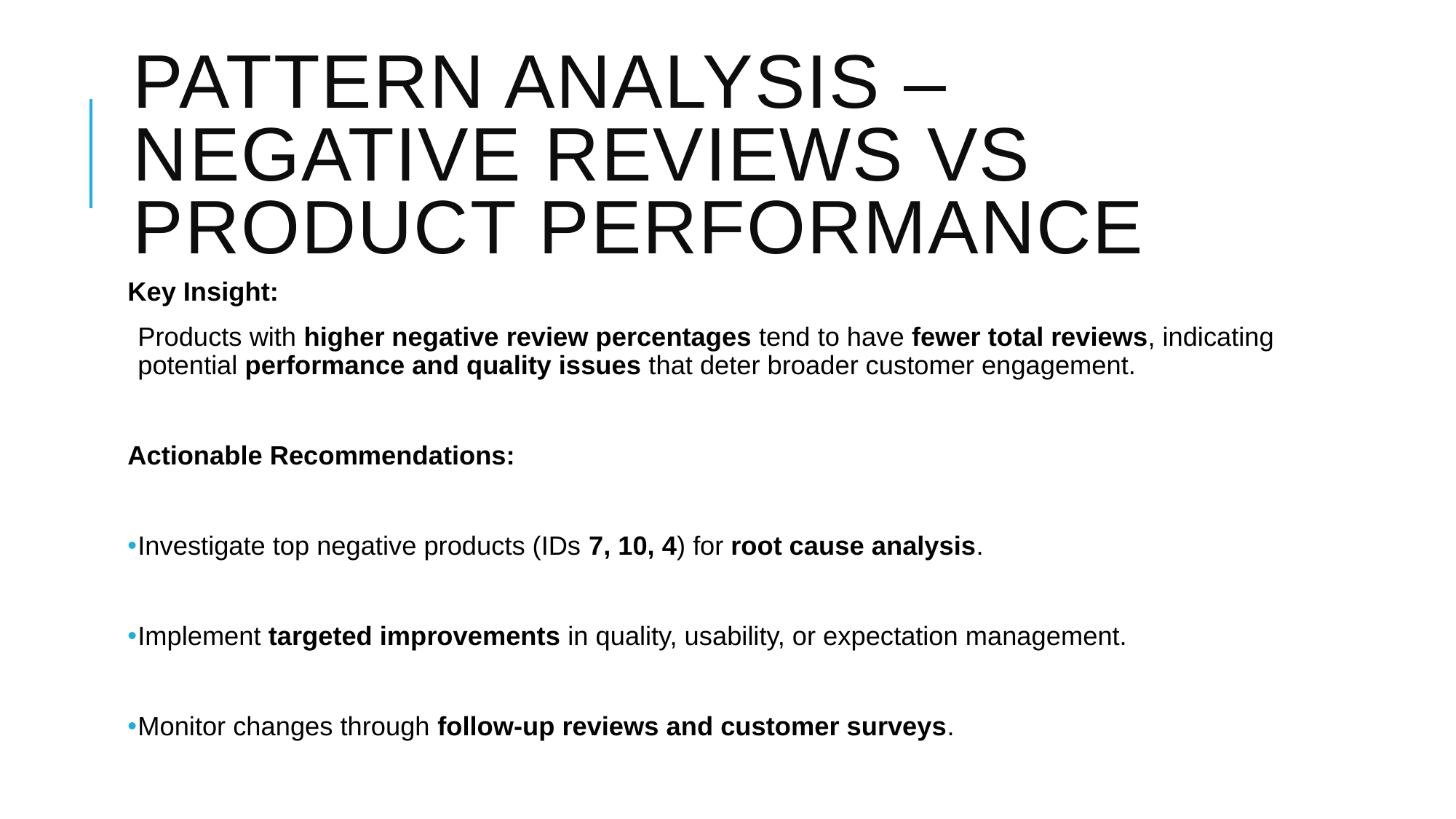

# Pattern Analysis – Negative Reviews vs Product Performance
Key Insight:
Products with higher negative review percentages tend to have fewer total reviews, indicating potential performance and quality issues that deter broader customer engagement.

Actionable Recommendations:

Investigate top negative products (IDs 7, 10, 4) for root cause analysis.

Implement targeted improvements in quality, usability, or expectation management.

Monitor changes through follow-up reviews and customer surveys.